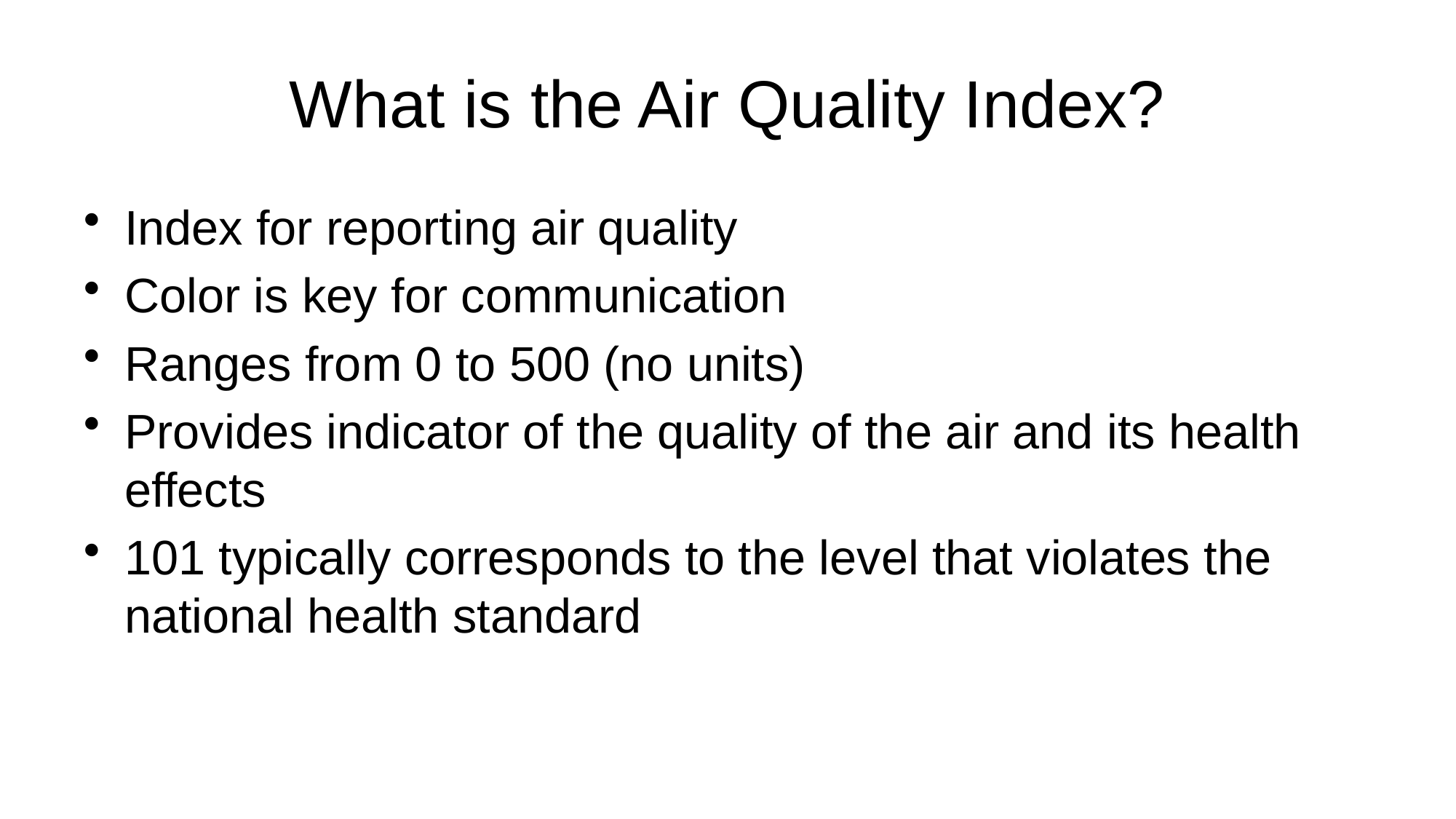

# What is the Air Quality Index?
Index for reporting air quality
Color is key for communication
Ranges from 0 to 500 (no units)
Provides indicator of the quality of the air and its health effects
101 typically corresponds to the level that violates the national health standard